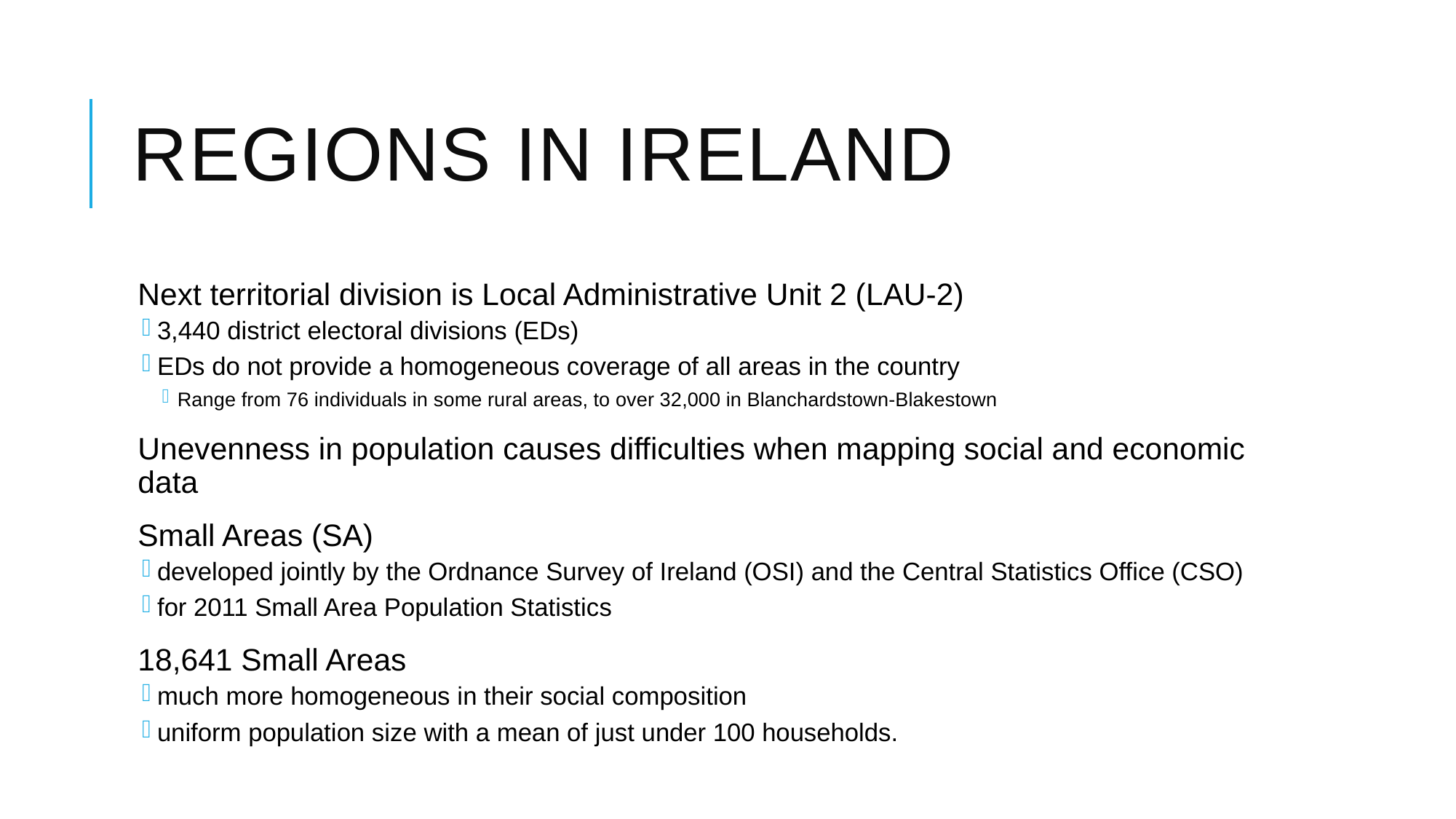

# Regions in Ireland
Next territorial division is Local Administrative Unit 2 (LAU-2)
3,440 district electoral divisions (EDs)
EDs do not provide a homogeneous coverage of all areas in the country
Range from 76 individuals in some rural areas, to over 32,000 in Blanchardstown-Blakestown
Unevenness in population causes difficulties when mapping social and economic data
Small Areas (SA)
developed jointly by the Ordnance Survey of Ireland (OSI) and the Central Statistics Office (CSO)
for 2011 Small Area Population Statistics
18,641 Small Areas
much more homogeneous in their social composition
uniform population size with a mean of just under 100 households.